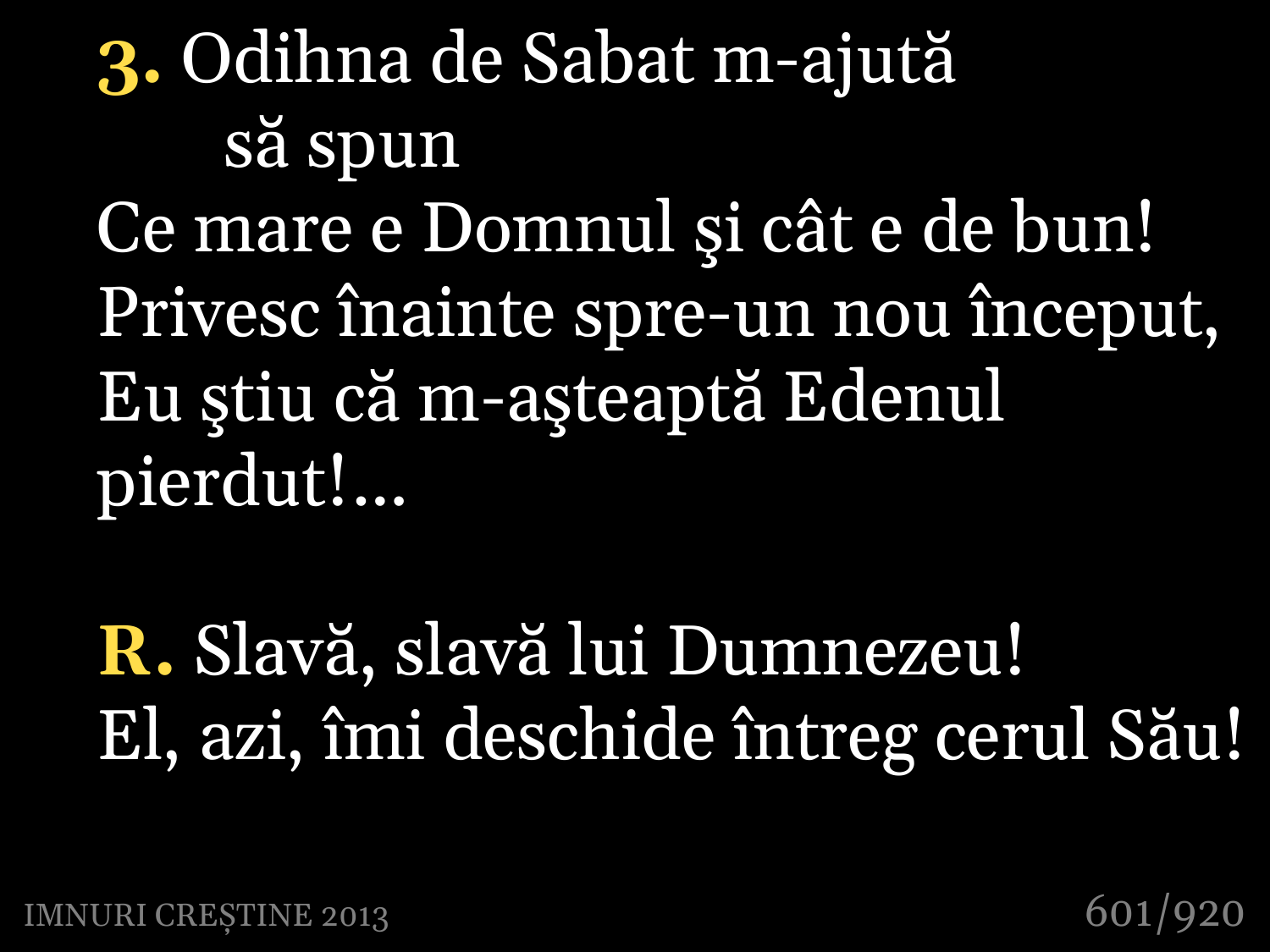

3. Odihna de Sabat m-ajută
	să spun
Ce mare e Domnul şi cât e de bun!
Privesc înainte spre-un nou început,
Eu ştiu că m-aşteaptă Edenul 	pierdut!…

R. Slavă, slavă lui Dumnezeu!
El, azi, îmi deschide întreg cerul Său!
601/920
IMNURI CREȘTINE 2013